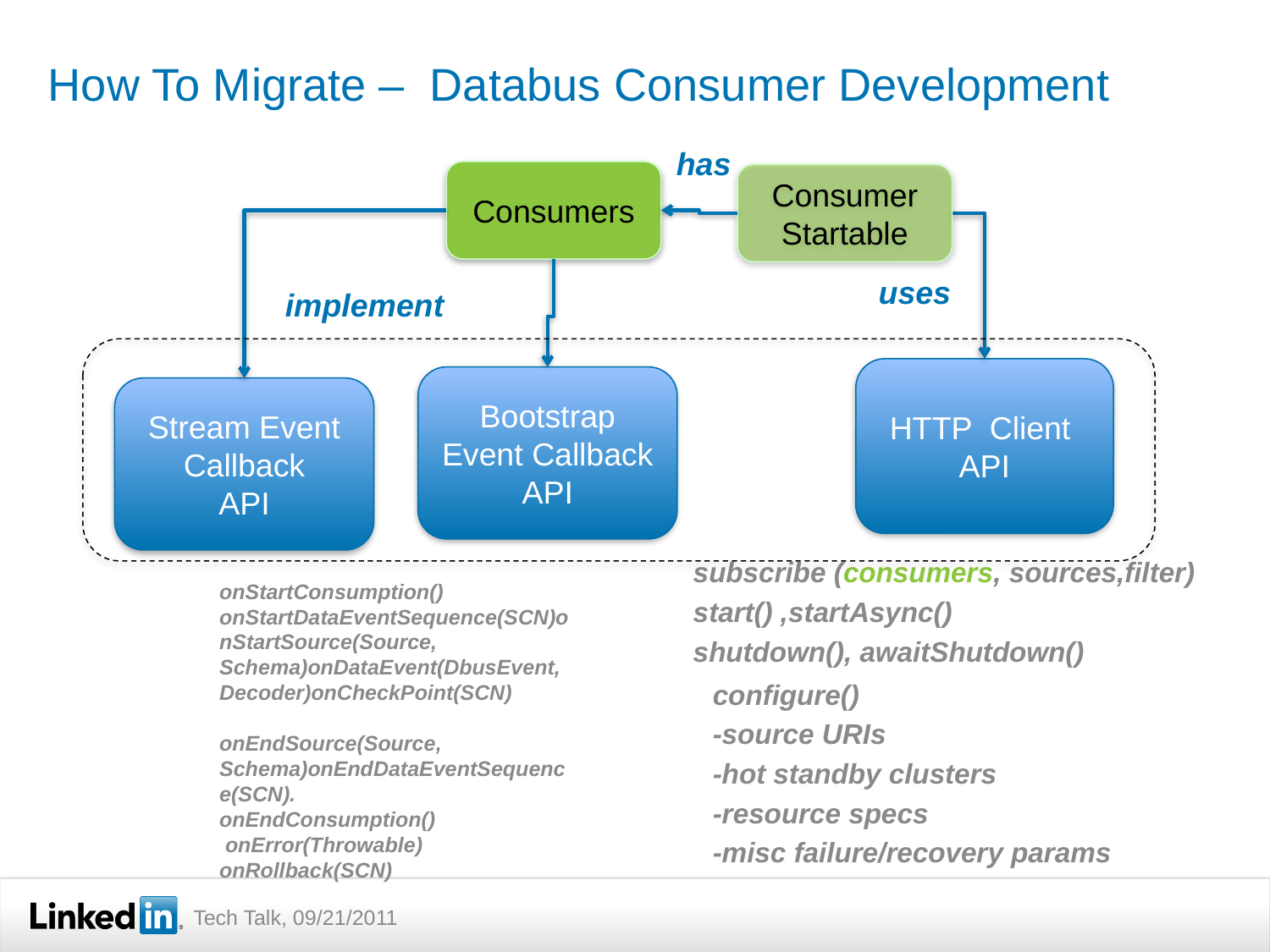

# How To Migrate –  Databus Consumer Development
   has
Consumers
Consumer
Startable
uses

implement

HTTP  Client  API
Bootstrap Event Callback
API
Stream Event Callback
API
subscribe (consumers, sources,filter)
start() ,startAsync()
shutdown(), awaitShutdown()
onStartConsumption()
onStartDataEventSequence(SCN)onStartSource(Source, Schema)onDataEvent(DbusEvent, Decoder)onCheckPoint(SCN)
onEndSource(Source, Schema)onEndDataEventSequence(SCN).
onEndConsumption()
 onError(Throwable)
onRollback(SCN)

configure()
-source URIs
-hot standby clusters
-resource specs
-misc failure/recovery params